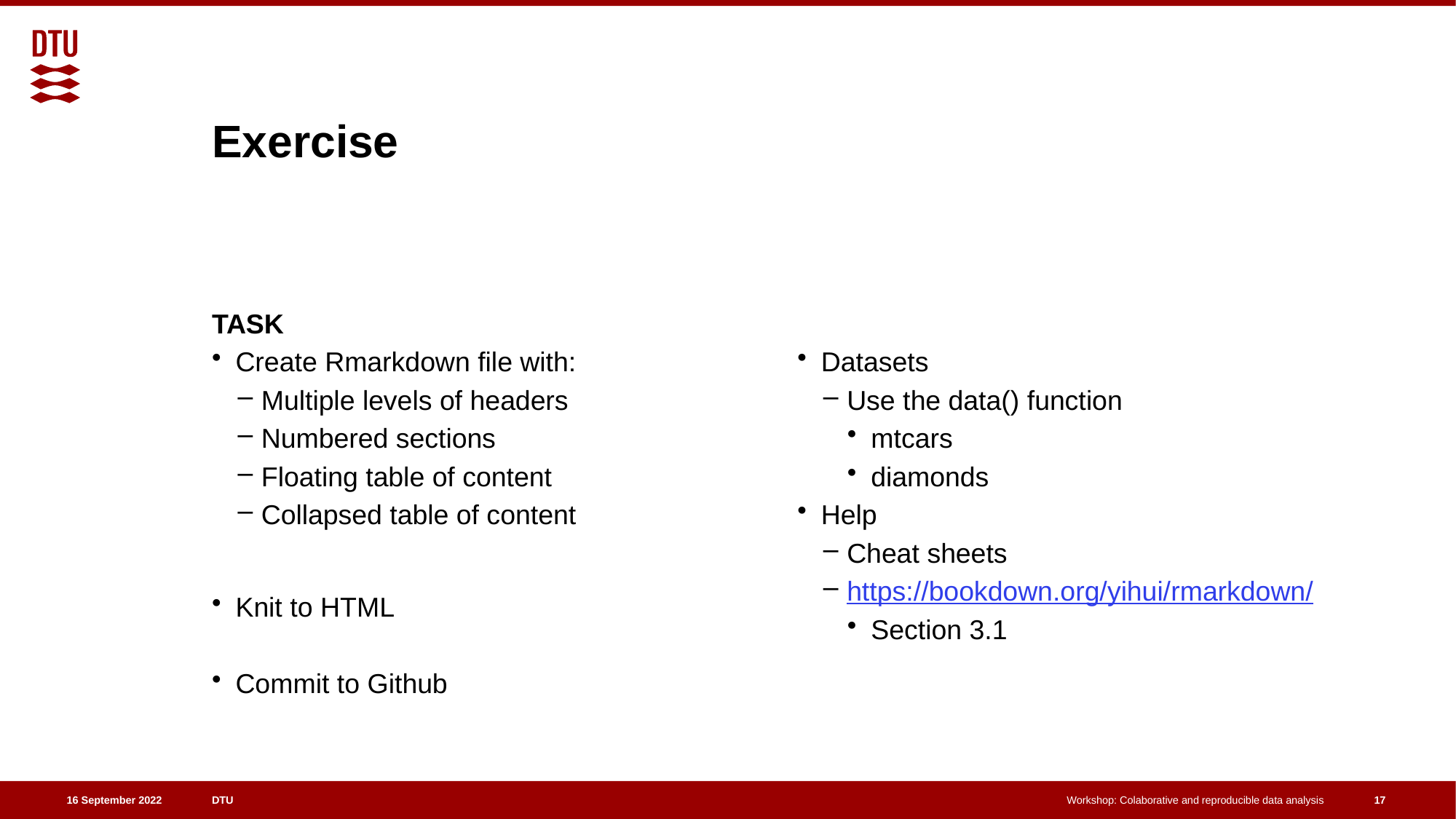

# Exercise
TASK
Create Rmarkdown file with:
Multiple levels of headers
Numbered sections
Floating table of content
Collapsed table of content

Knit to HTML

Commit to Github

Datasets
Use the data() function
mtcars
diamonds
Help
Cheat sheets
https://bookdown.org/yihui/rmarkdown/
Section 3.1

17